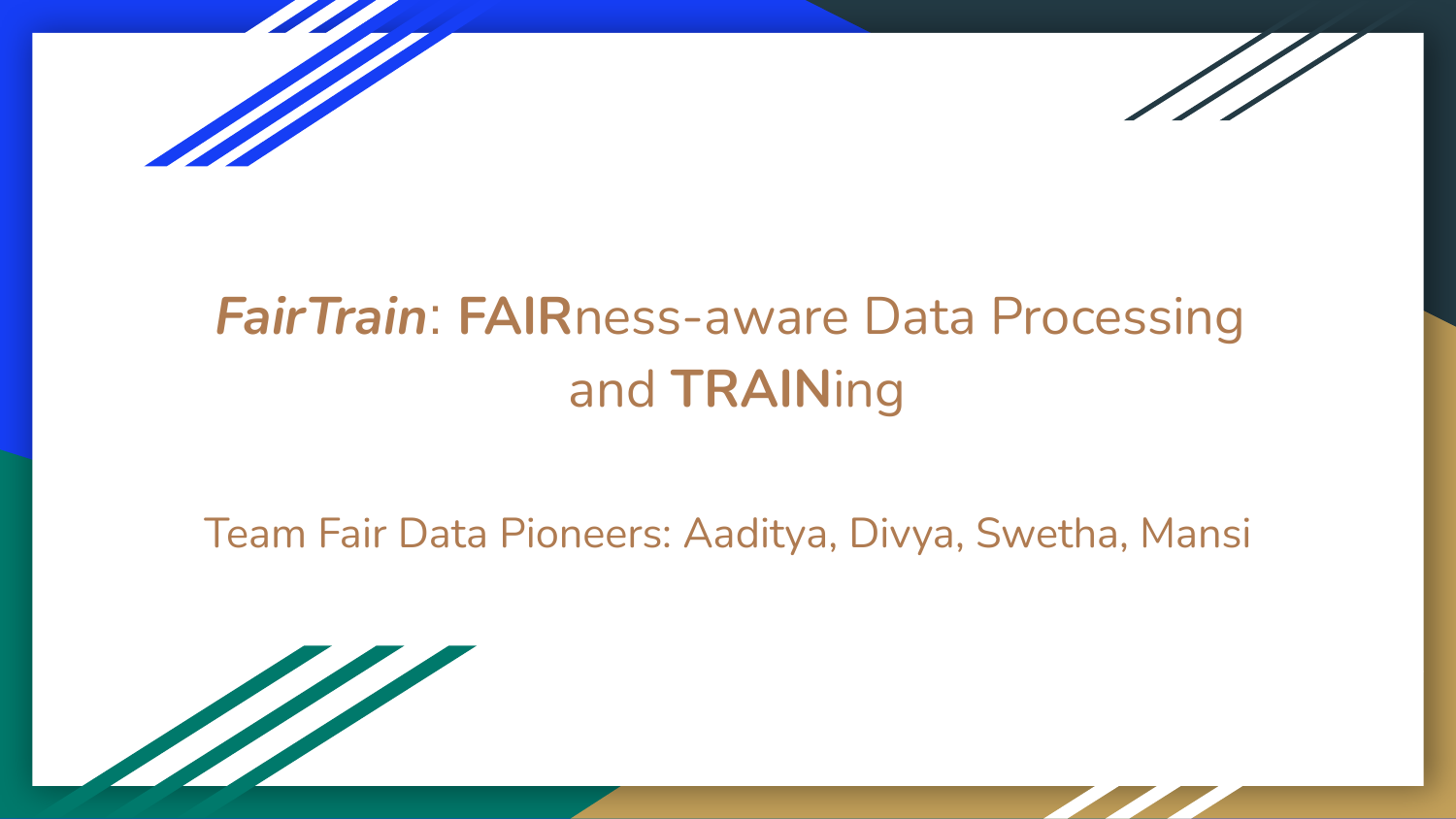

FairTrain: FAIRness-aware Data Processing
and TRAINing
Team Fair Data Pioneers: Aaditya, Divya, Swetha, Mansi